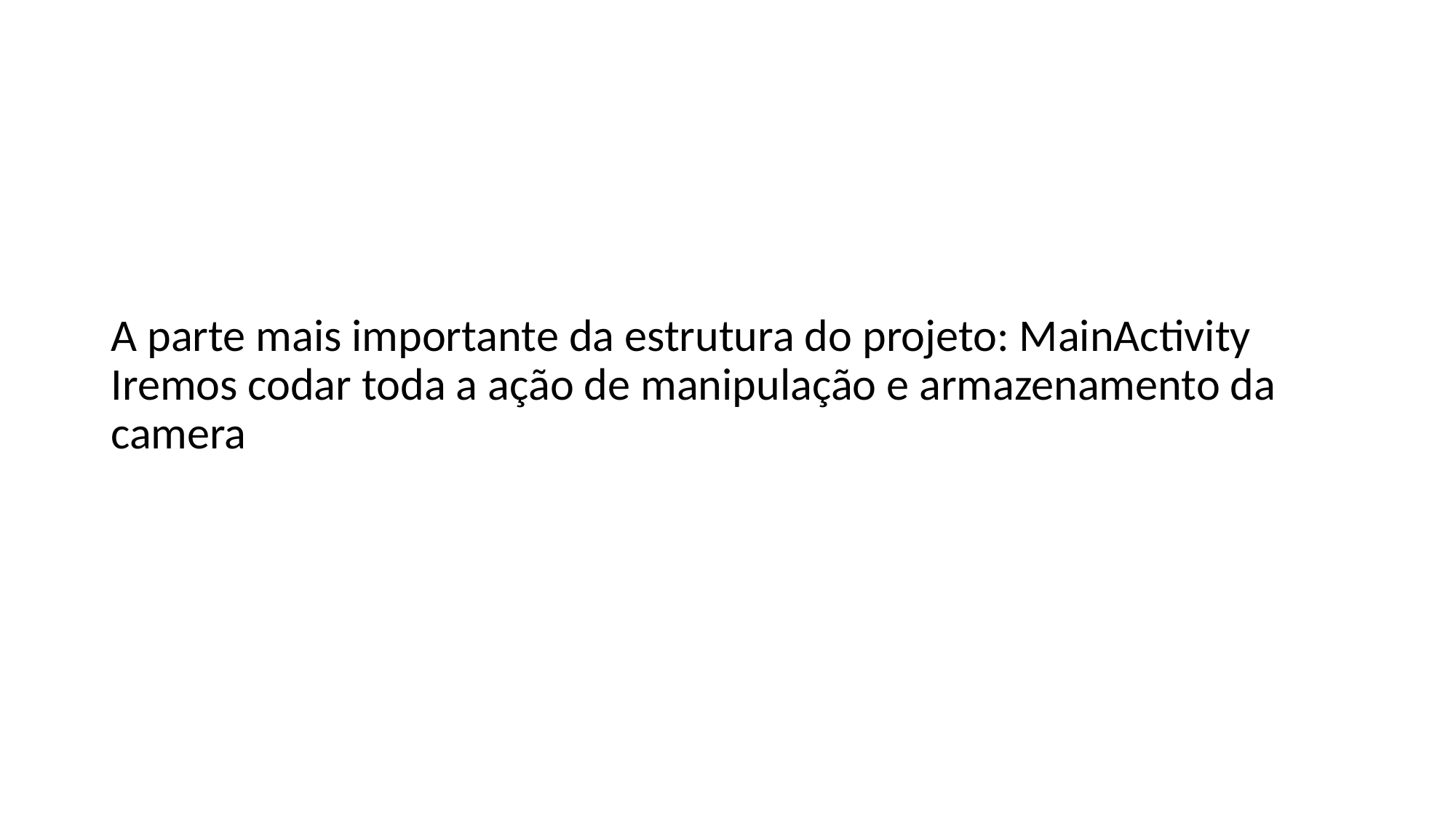

# A parte mais importante da estrutura do projeto: MainActivity Iremos codar toda a ação de manipulação e armazenamento da camera